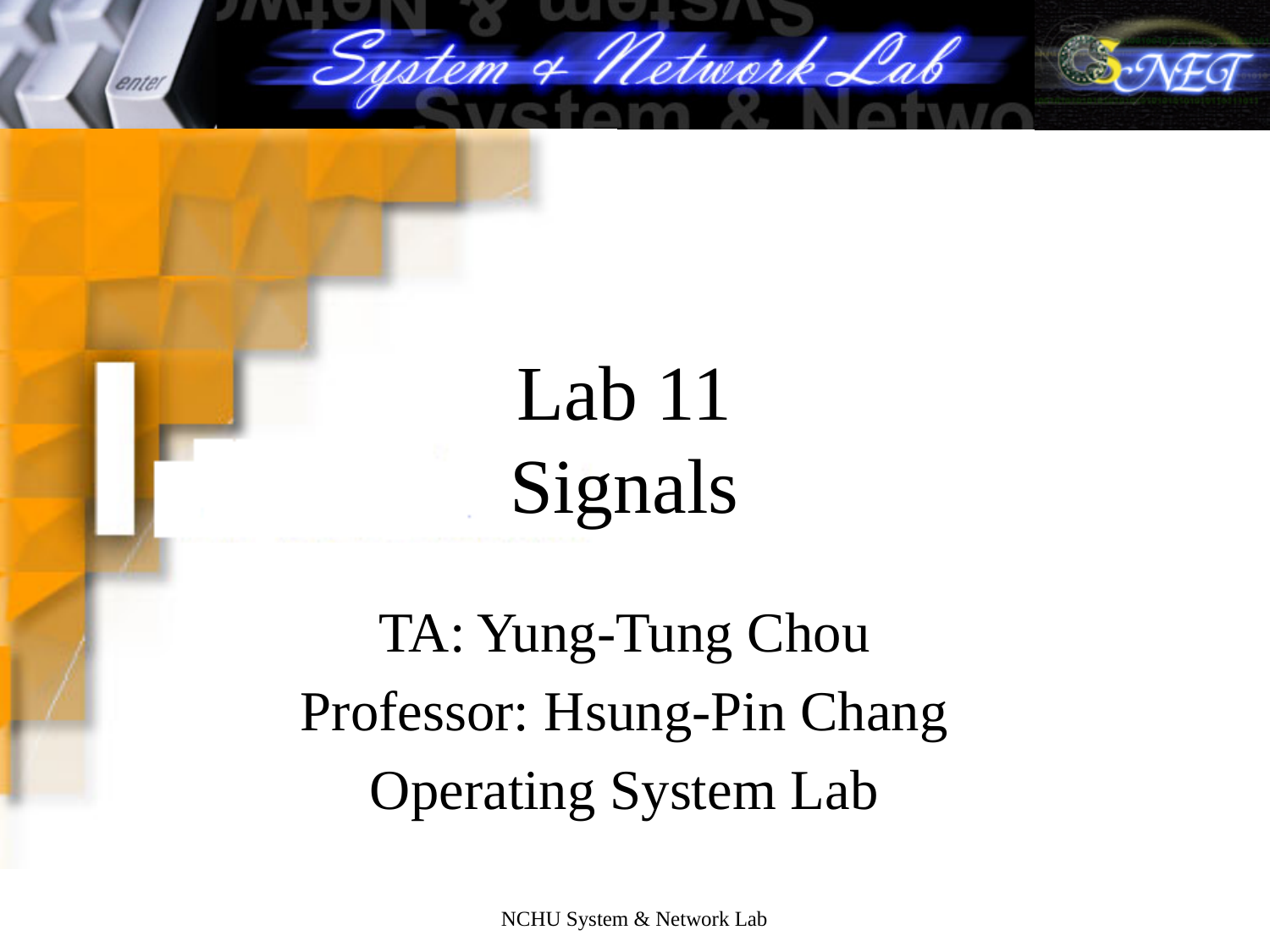

# Lab 11 Signals
TA: Yung-Tung Chou
Professor: Hsung-Pin Chang
Operating System Lab